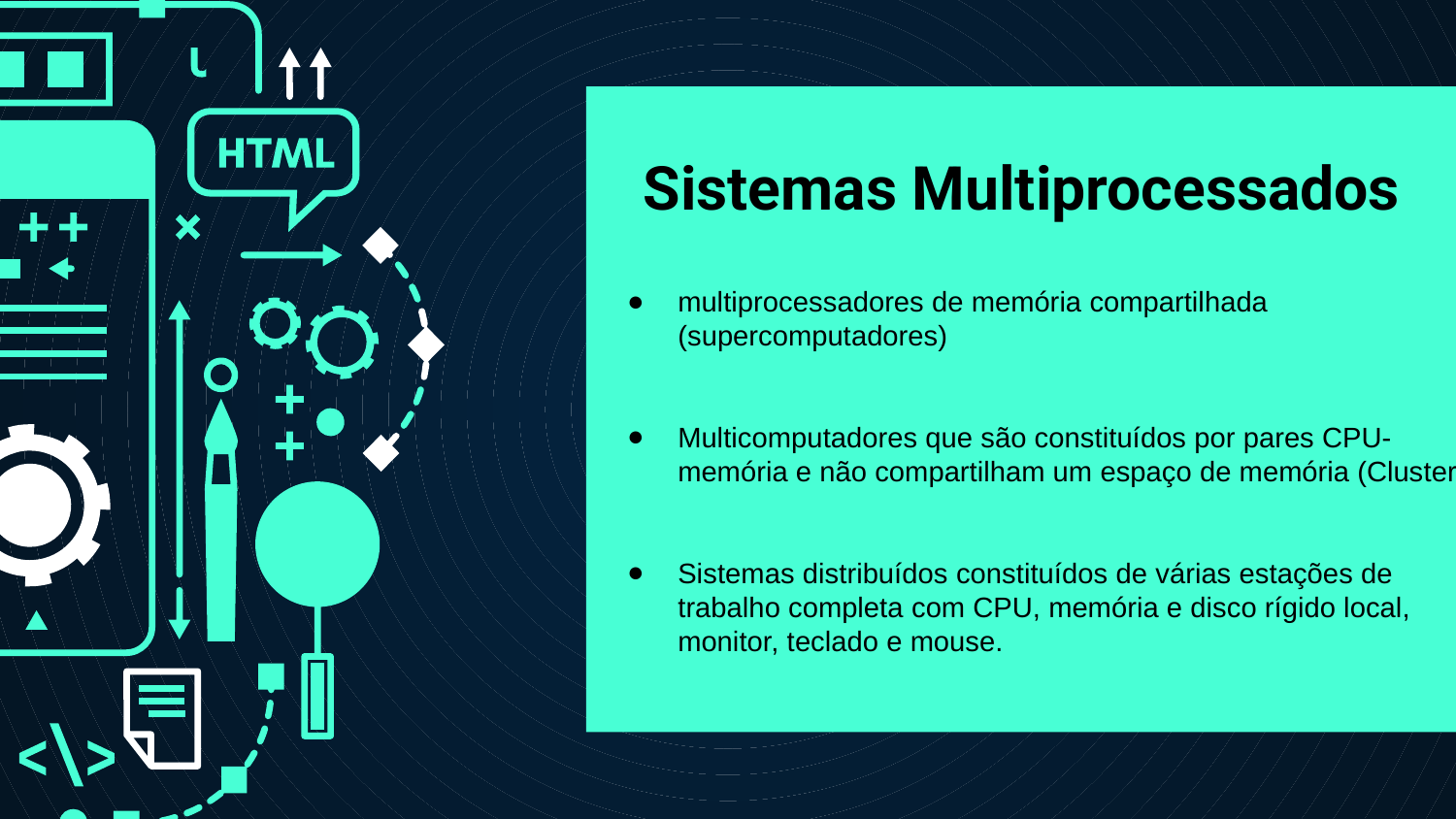

Sistemas Multiprocessados
multiprocessadores de memória compartilhada (supercomputadores)

Multicomputadores que são constituídos por pares CPU-memória e não compartilham um espaço de memória (Clusters)

Sistemas distribuídos constituídos de várias estações de trabalho completa com CPU, memória e disco rígido local, monitor, teclado e mouse.